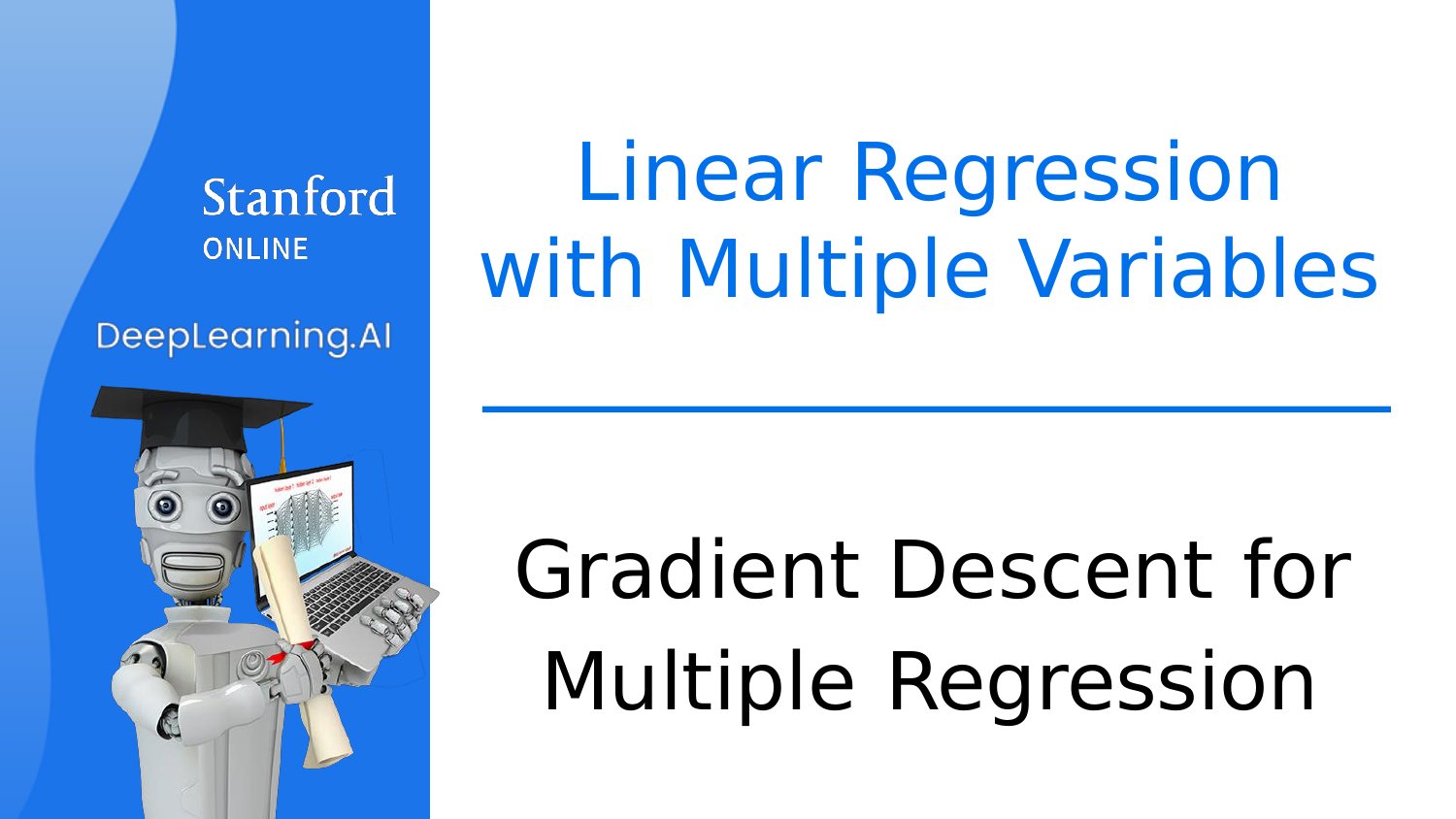

# Linear Regression with Multiple Variables
Gradient Descent for Multiple Regression